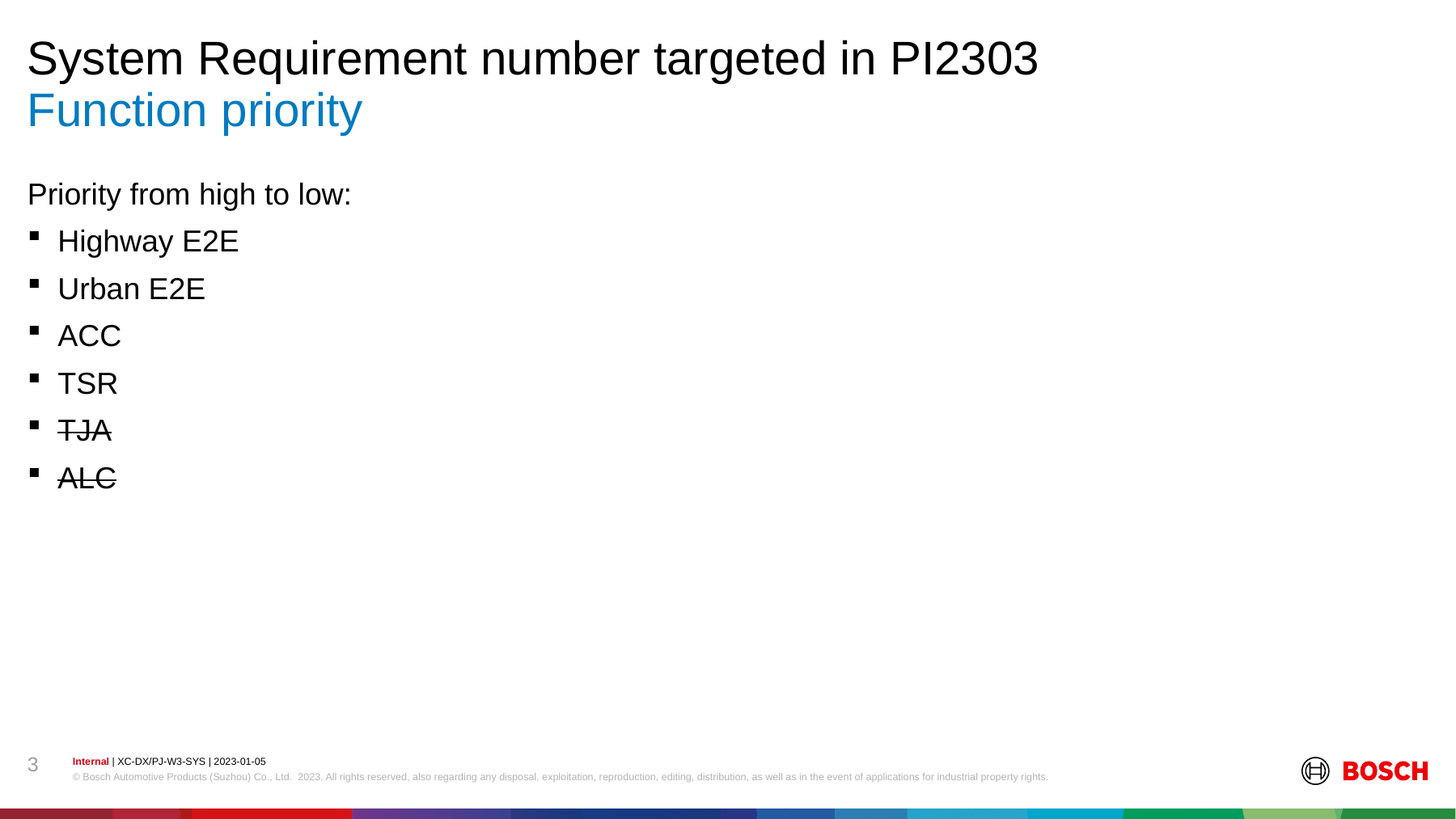

System Requirement number targeted in PI2303
# Function priority
Priority from high to low:
Highway E2E
Urban E2E
ACC
TSR
TJA
ALC

3